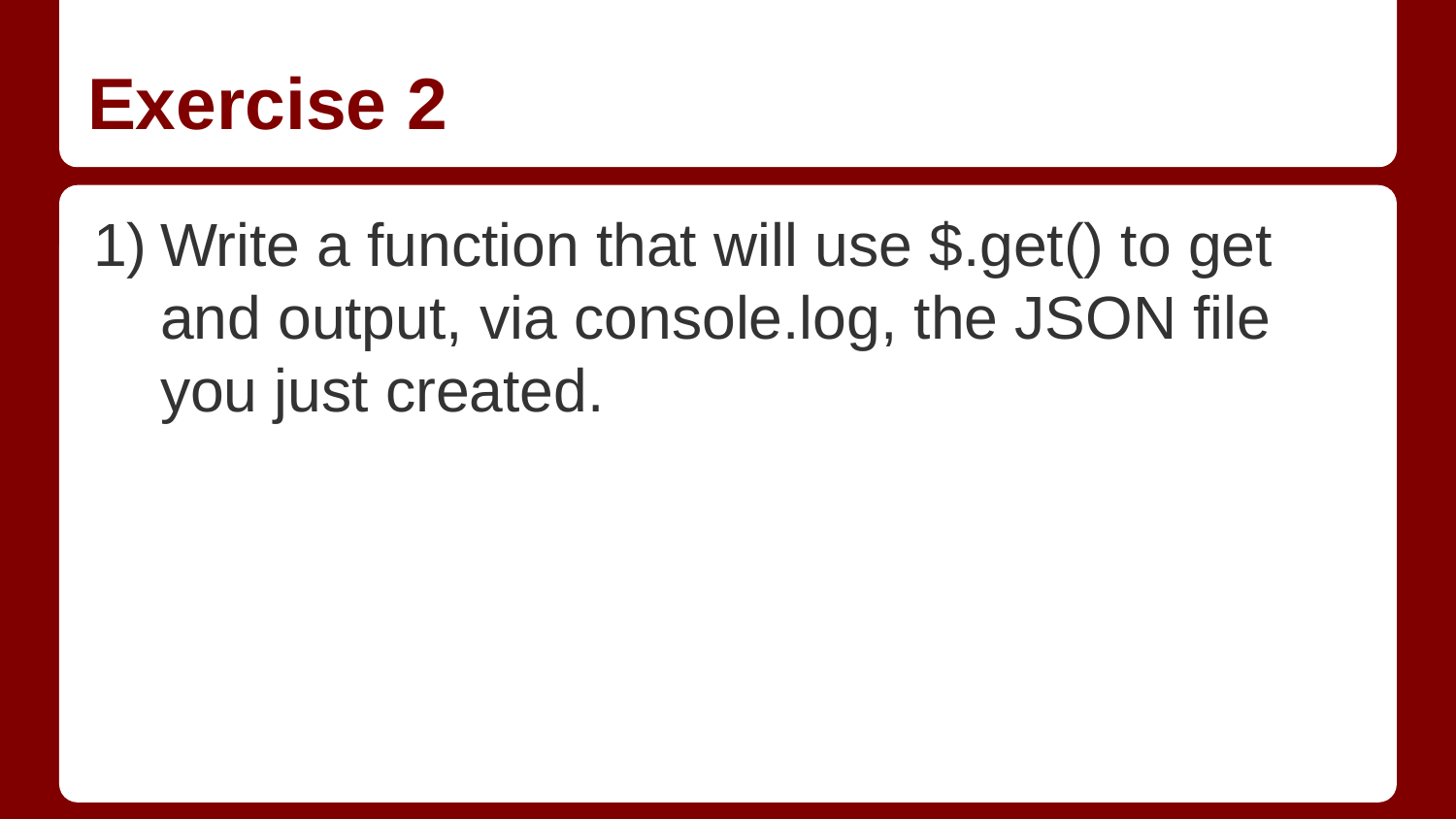

# Exercise 2
Write a function that will use $.get() to get and output, via console.log, the JSON file you just created.